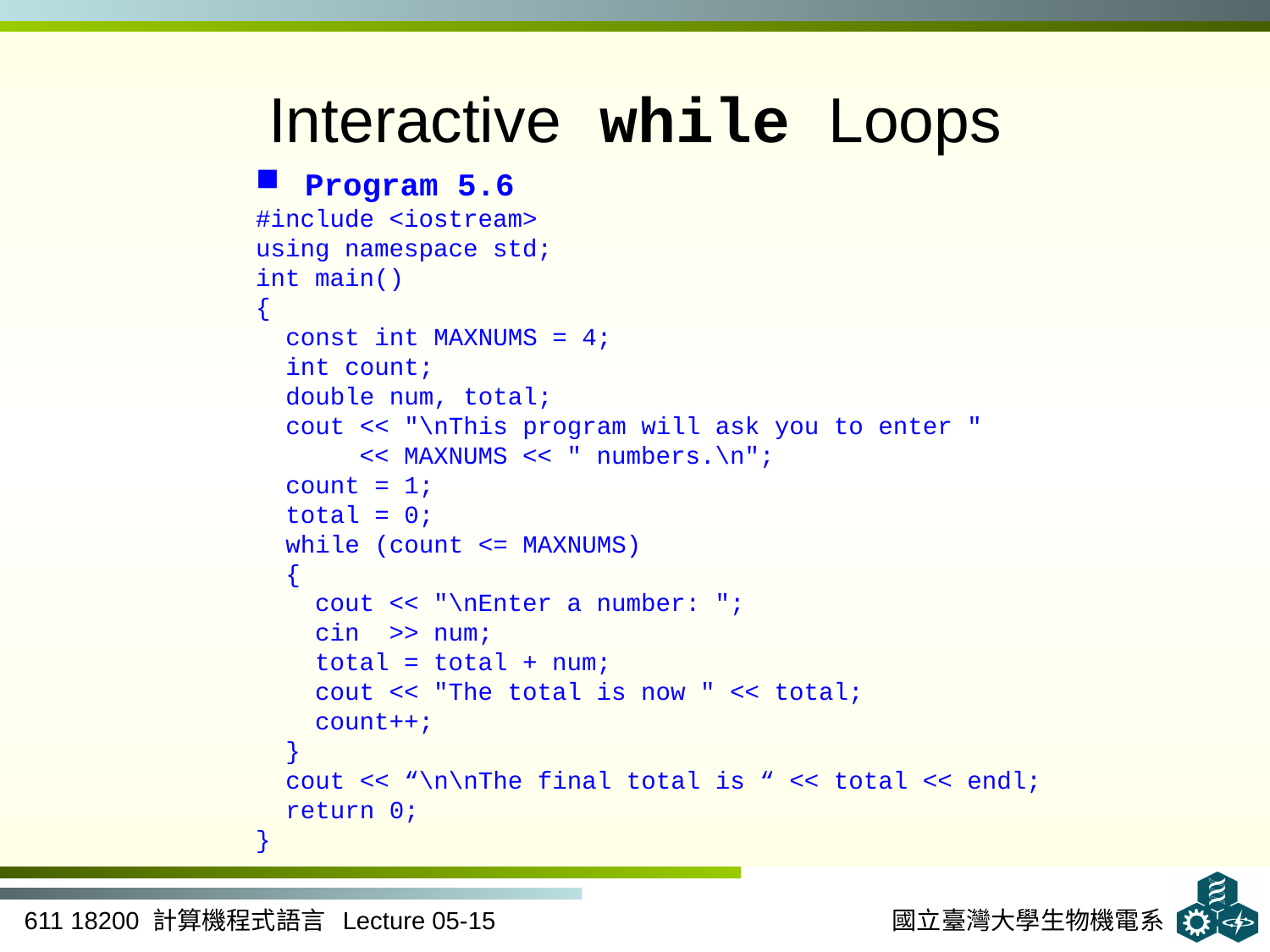

# Interactive while Loops
 Program 5.6
#include <iostream>
using namespace std;
int main()
{
  const int MAXNUMS = 4;
  int count;
  double num, total;
  cout << "\nThis program will ask you to enter "
       << MAXNUMS << " numbers.\n";
  count = 1;
  total = 0;
  while (count <= MAXNUMS)
  {
    cout << "\nEnter a number: ";
    cin  >> num;
    total = total + num;
    cout << "The total is now " << total;
    count++;
  }
  cout << “\n\nThe final total is “ << total << endl;
  return 0;
}